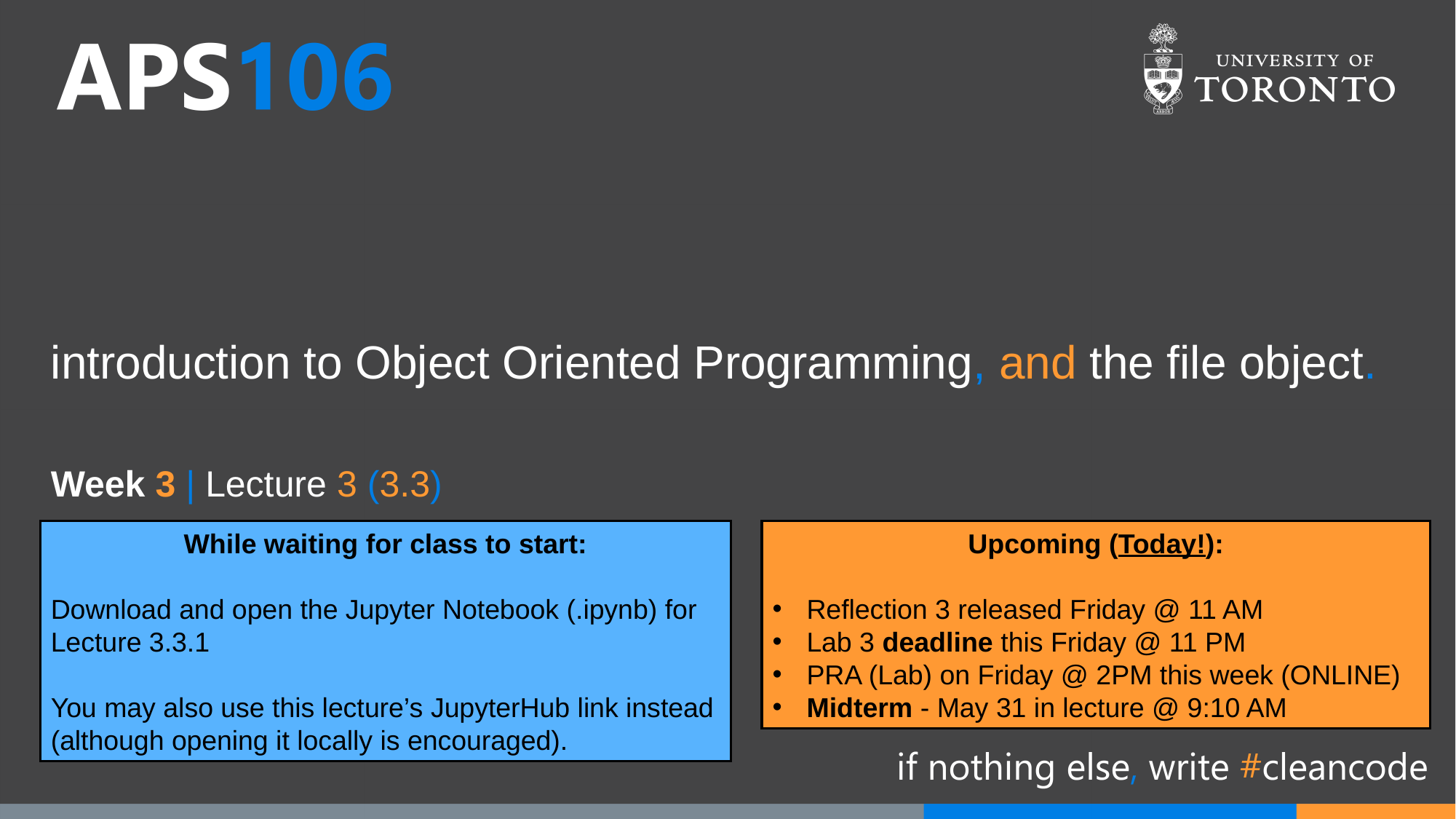

# introduction to Object Oriented Programming, and the file object.
Week 3 | Lecture 3 (3.3)
While waiting for class to start:

Download and open the Jupyter Notebook (.ipynb) for Lecture 3.3.1

You may also use this lecture’s JupyterHub link instead (although opening it locally is encouraged).
Upcoming (Today!):

Reflection 3 released Friday @ 11 AM
Lab 3 deadline this Friday @ 11 PM
PRA (Lab) on Friday @ 2PM this week (ONLINE)
Midterm - May 31 in lecture @ 9:10 AM